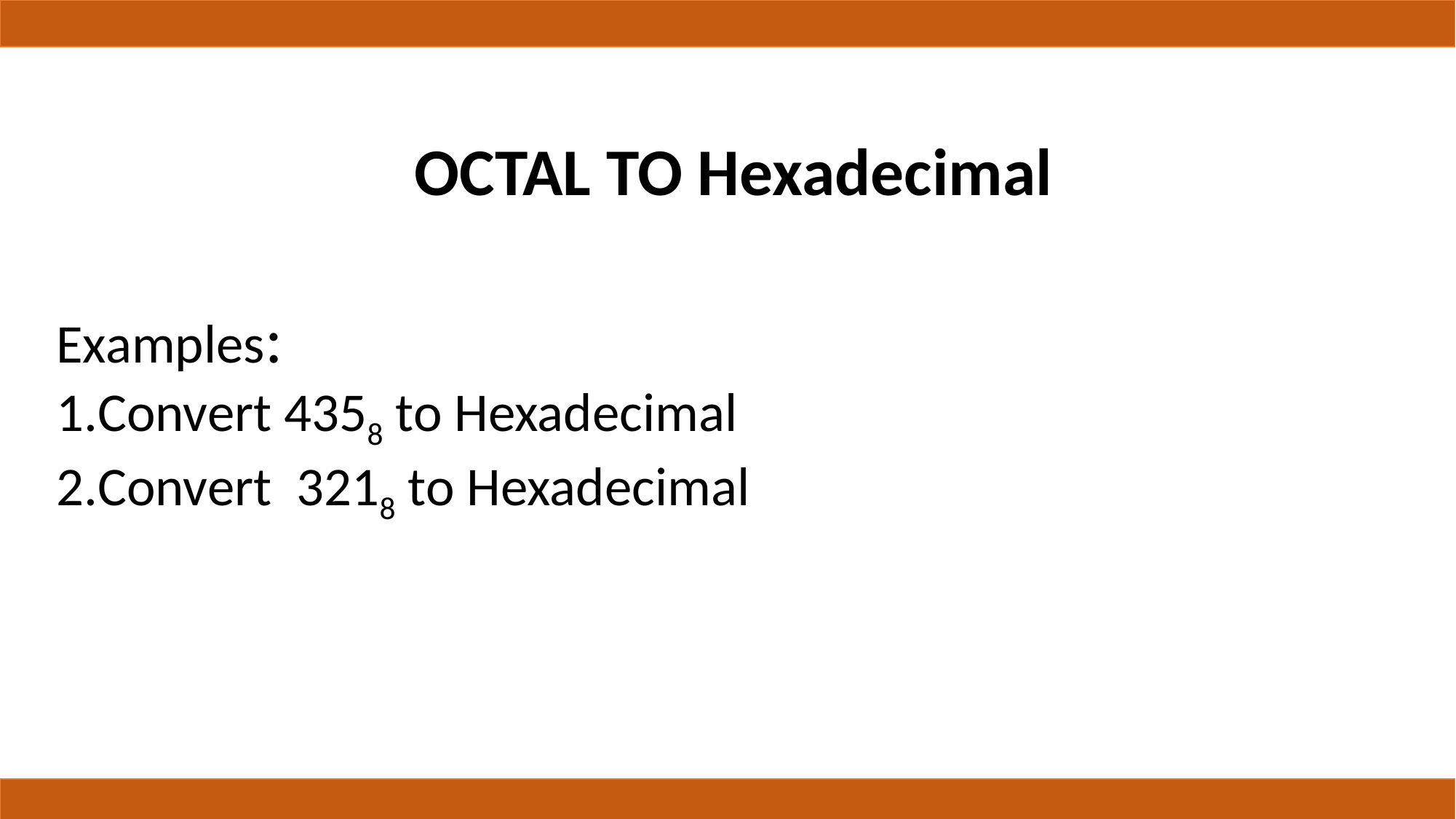

# OCTAL TO Hexadecimal
Examples:
Convert 4358 to Hexadecimal
Convert  3218 to Hexadecimal